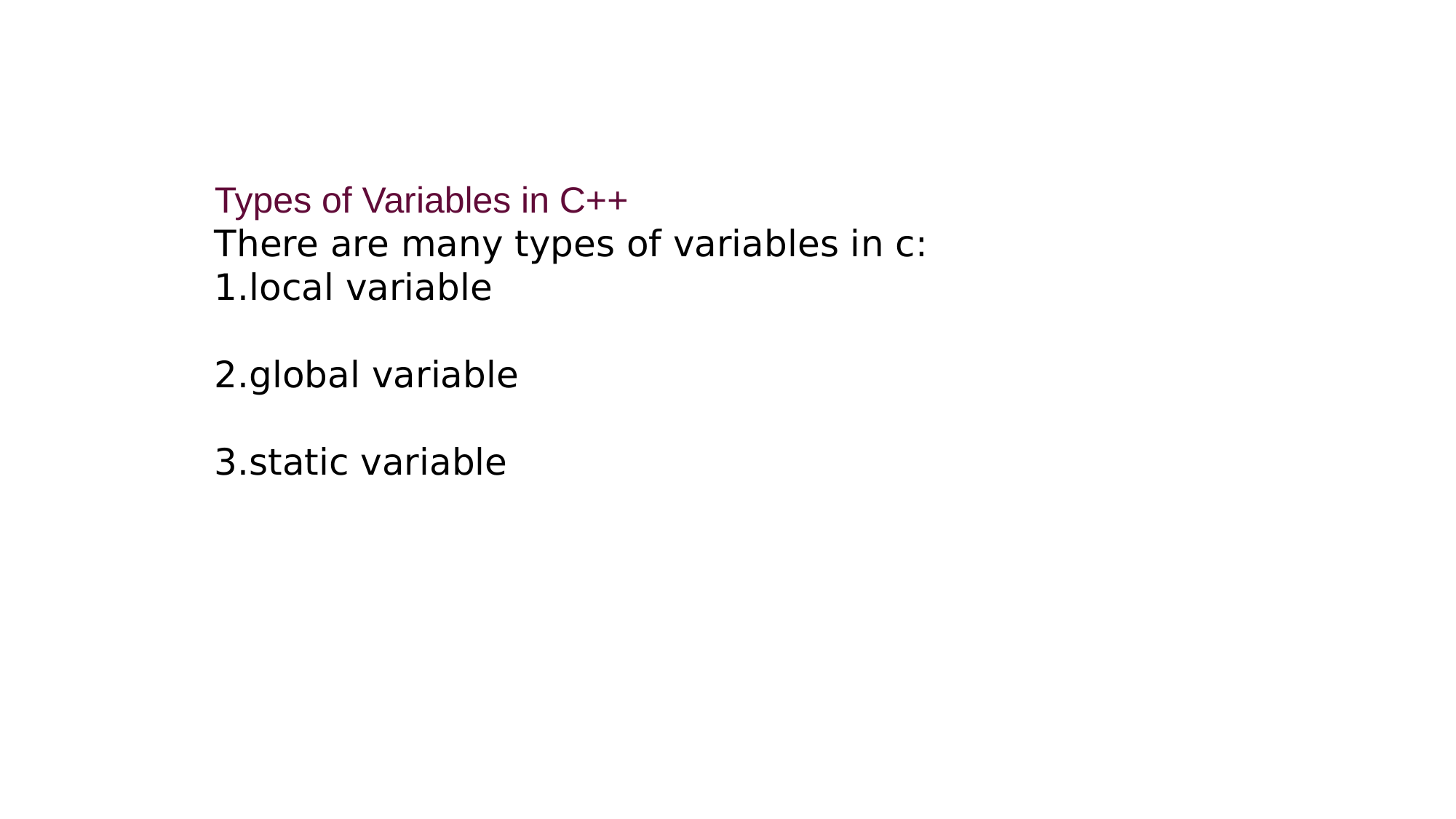

Types of Variables in C++
There are many types of variables in c:
local variable

global variable

static variable